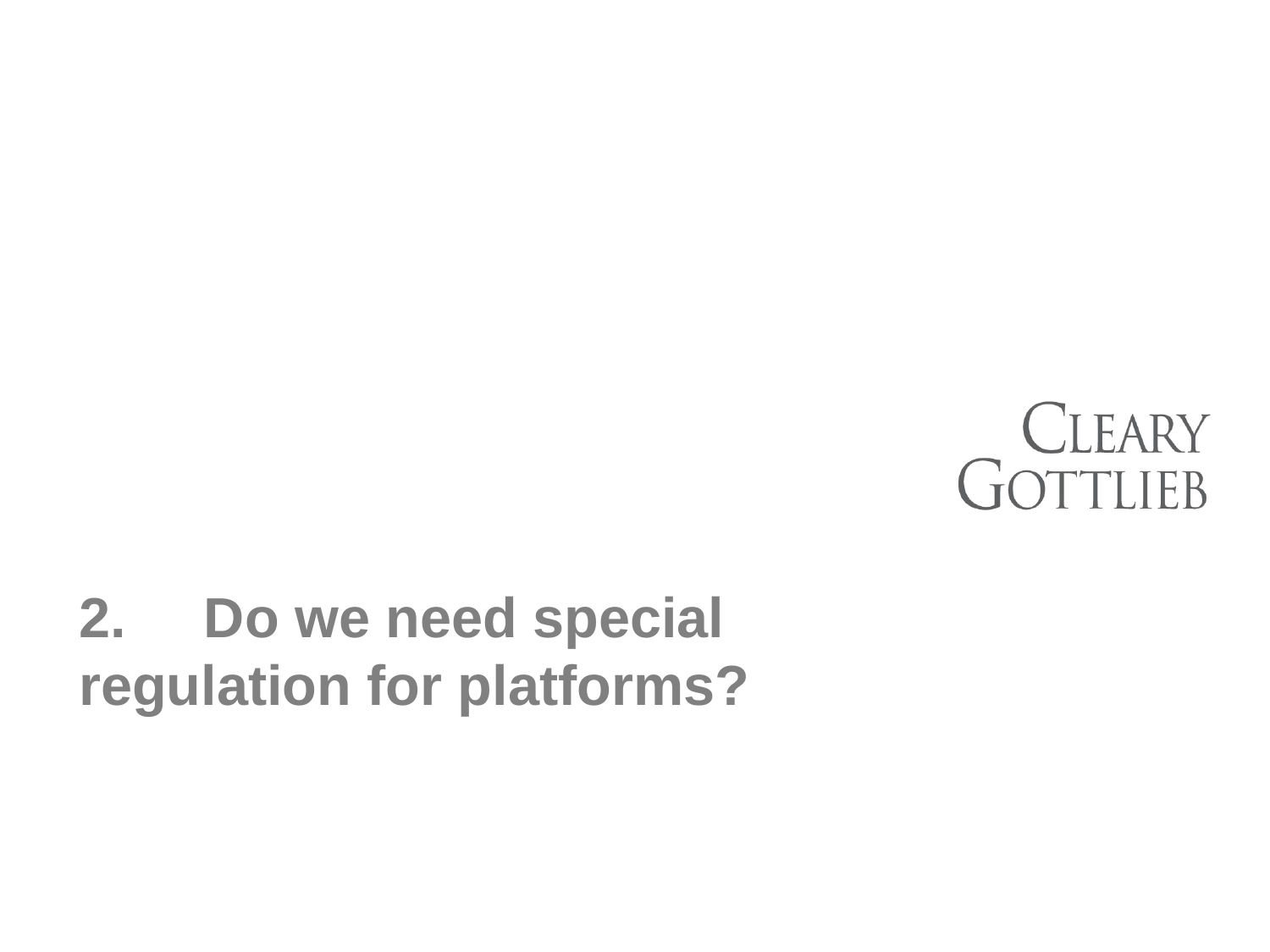

# 2.     Do we need special 	regulation for platforms?